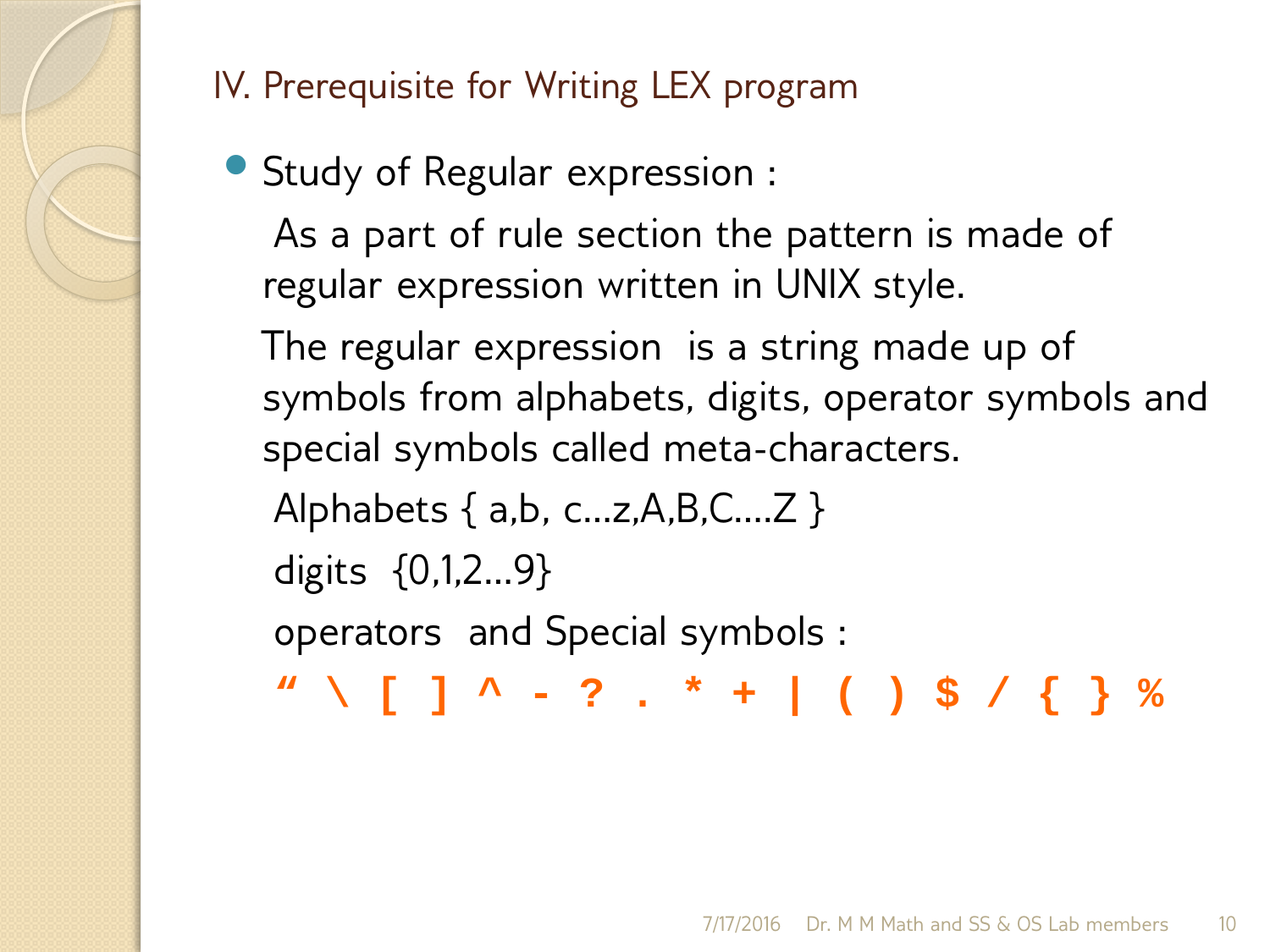

# IV. Prerequisite for Writing LEX program
Study of Regular expression :
    As a part of rule section the pattern is made of regular expression written in UNIX style.
   The regular expression  is a string made up of symbols from alphabets, digits, operator symbols and special symbols called meta-characters.
    Alphabets { a,b, c…z,A,B,C….Z }
    digits  {0,1,2…9}
    operators  and Special symbols :
  “ \ [ ] ^ - ? . * + | ( ) $ / { } %

7/17/2016
Dr. M M Math and SS & OS Lab members
10